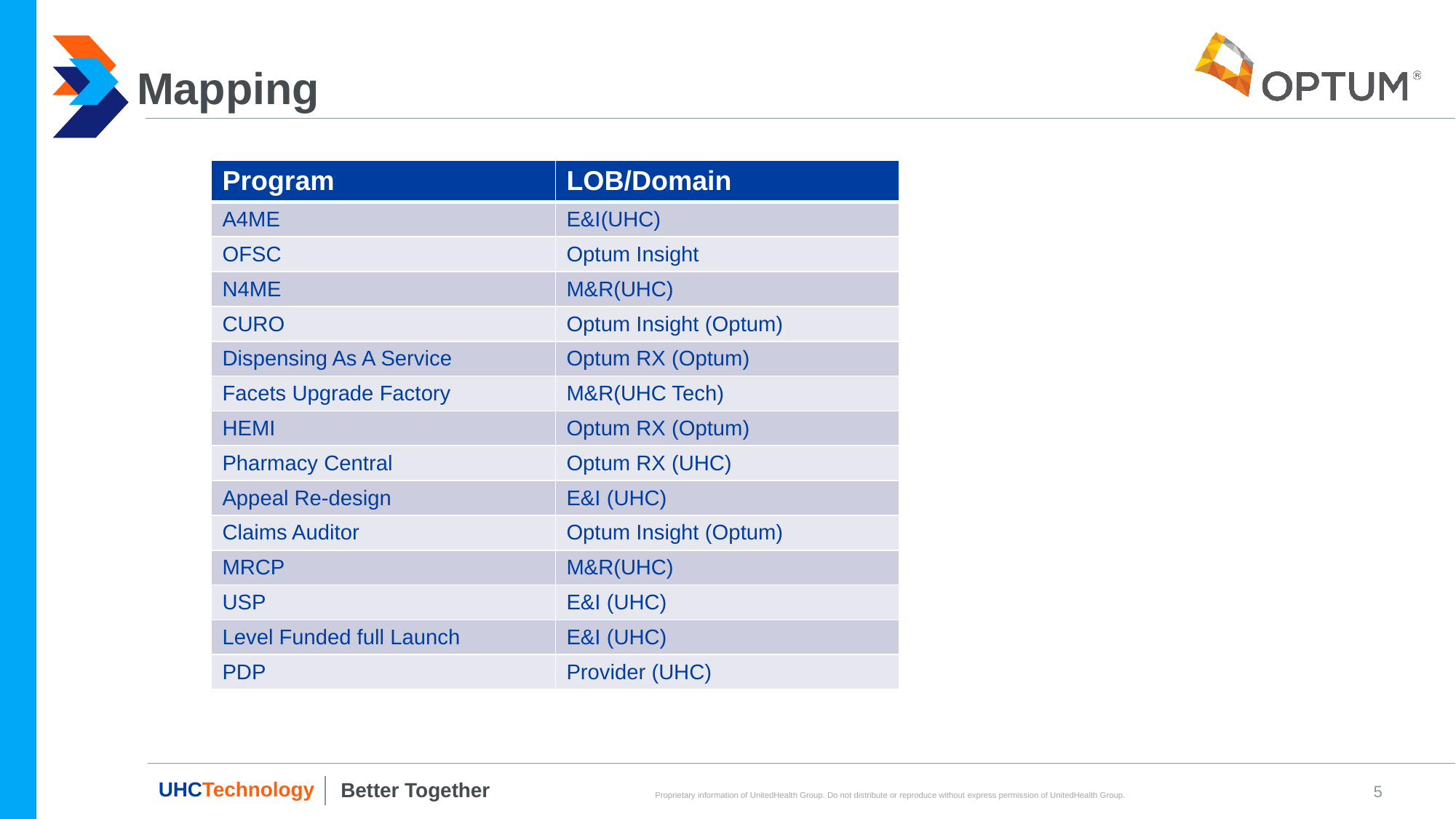

# Mapping
| Program | LOB/Domain |
| --- | --- |
| A4ME | E&I(UHC) |
| OFSC | Optum Insight |
| N4ME | M&R(UHC) |
| CURO | Optum Insight (Optum) |
| Dispensing As A Service | Optum RX (Optum) |
| Facets Upgrade Factory | M&R(UHC Tech) |
| HEMI | Optum RX (Optum) |
| Pharmacy Central | Optum RX (UHC) |
| Appeal Re-design | E&I (UHC) |
| Claims Auditor | Optum Insight (Optum) |
| MRCP | M&R(UHC) |
| USP | E&I (UHC) |
| Level Funded full Launch | E&I (UHC) |
| PDP | Provider (UHC) |
5